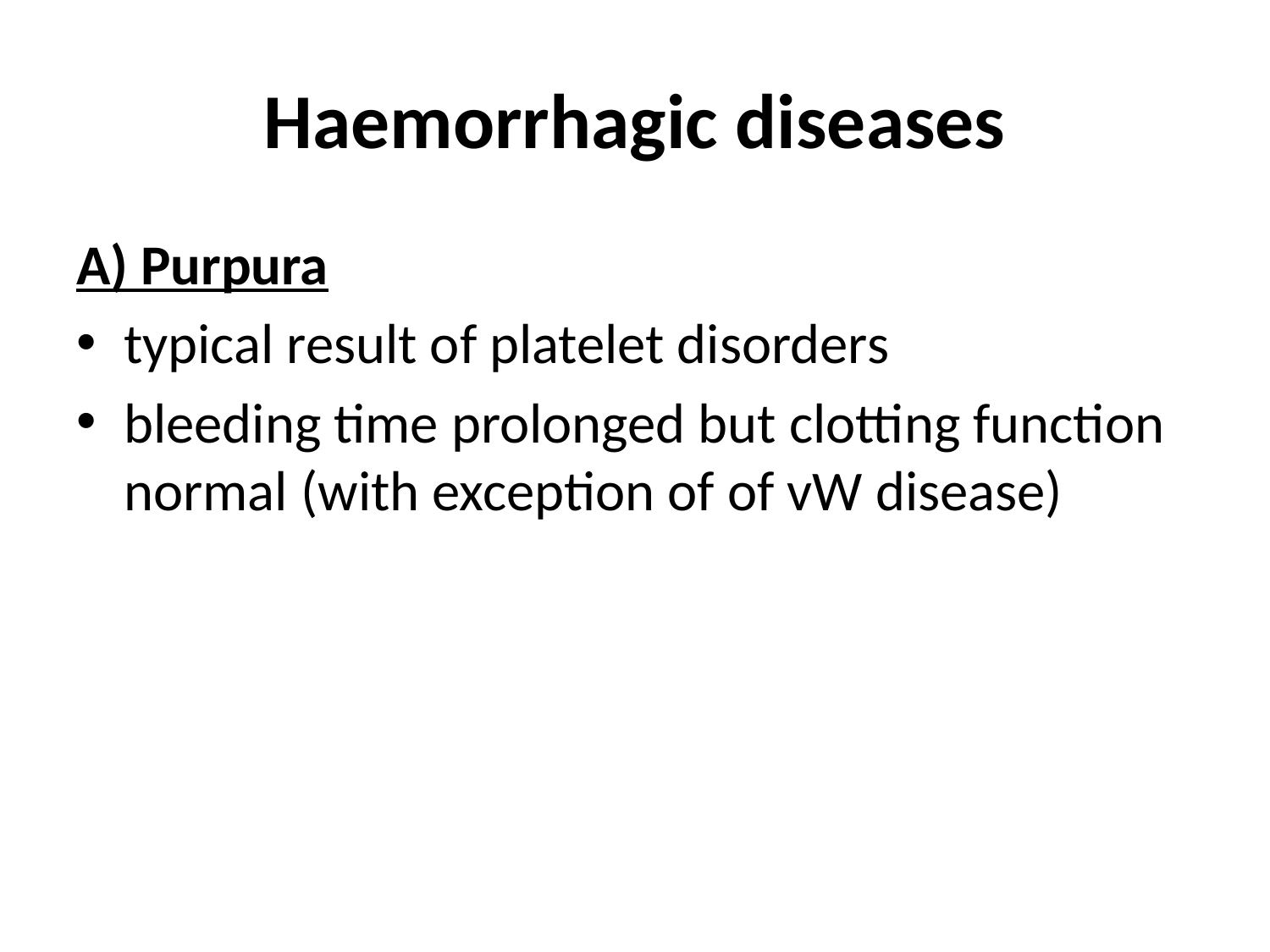

# Haemorrhagic diseases
A) Purpura
typical result of platelet disorders
bleeding time prolonged but clotting function normal (with exception of of vW disease)